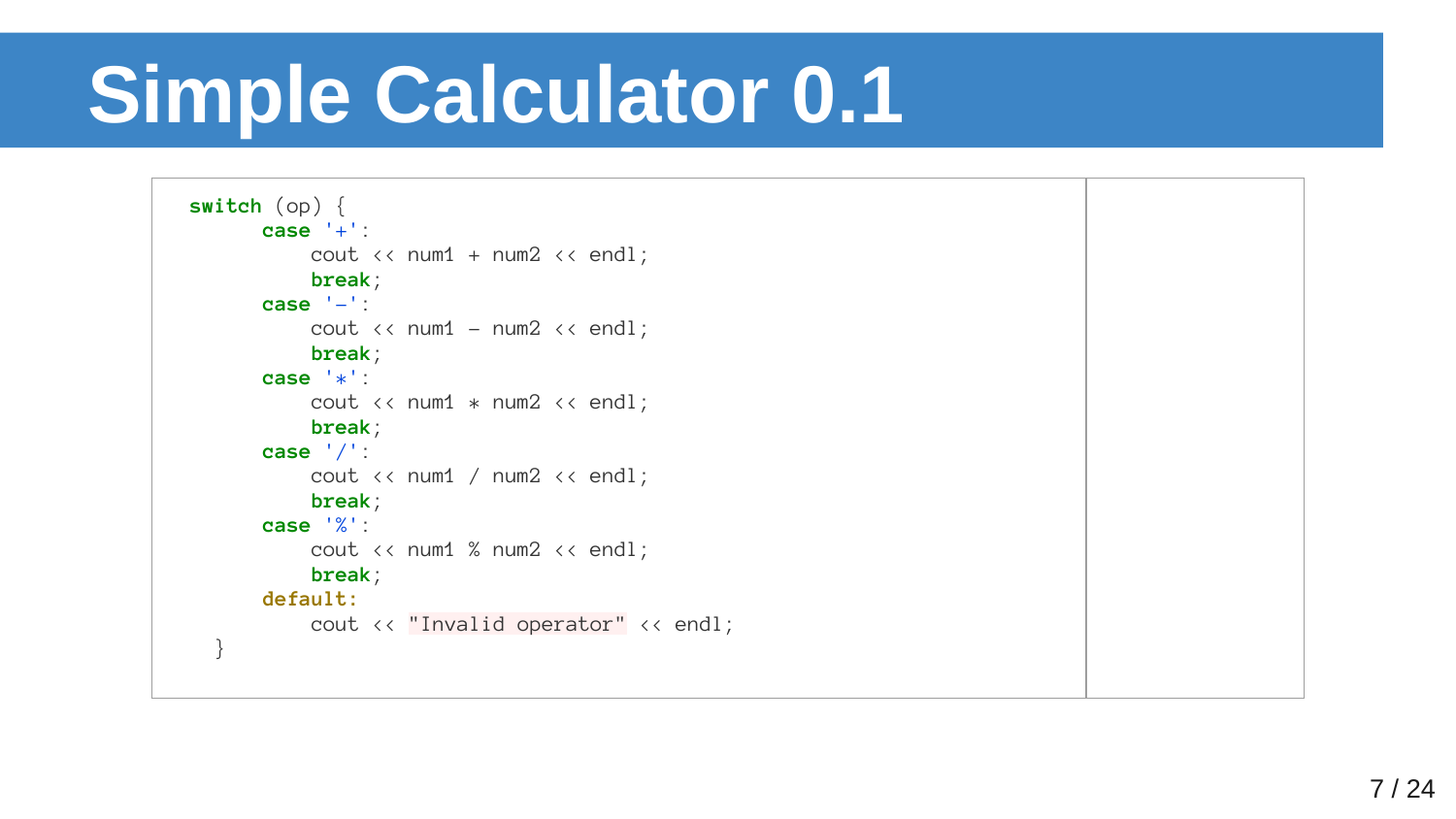

# Simple Calculator 0.1

| switch (op) { case '+': cout << num1 + num2 << endl; break; case '-': cout << num1 - num2 << endl; break; case '\*': cout << num1 \* num2 << endl; break; case '/': cout << num1 / num2 << endl; break; case '%': cout << num1 % num2 << endl; break; default: cout << "Invalid operator" << endl; } |  |
| --- | --- |
7 / 24